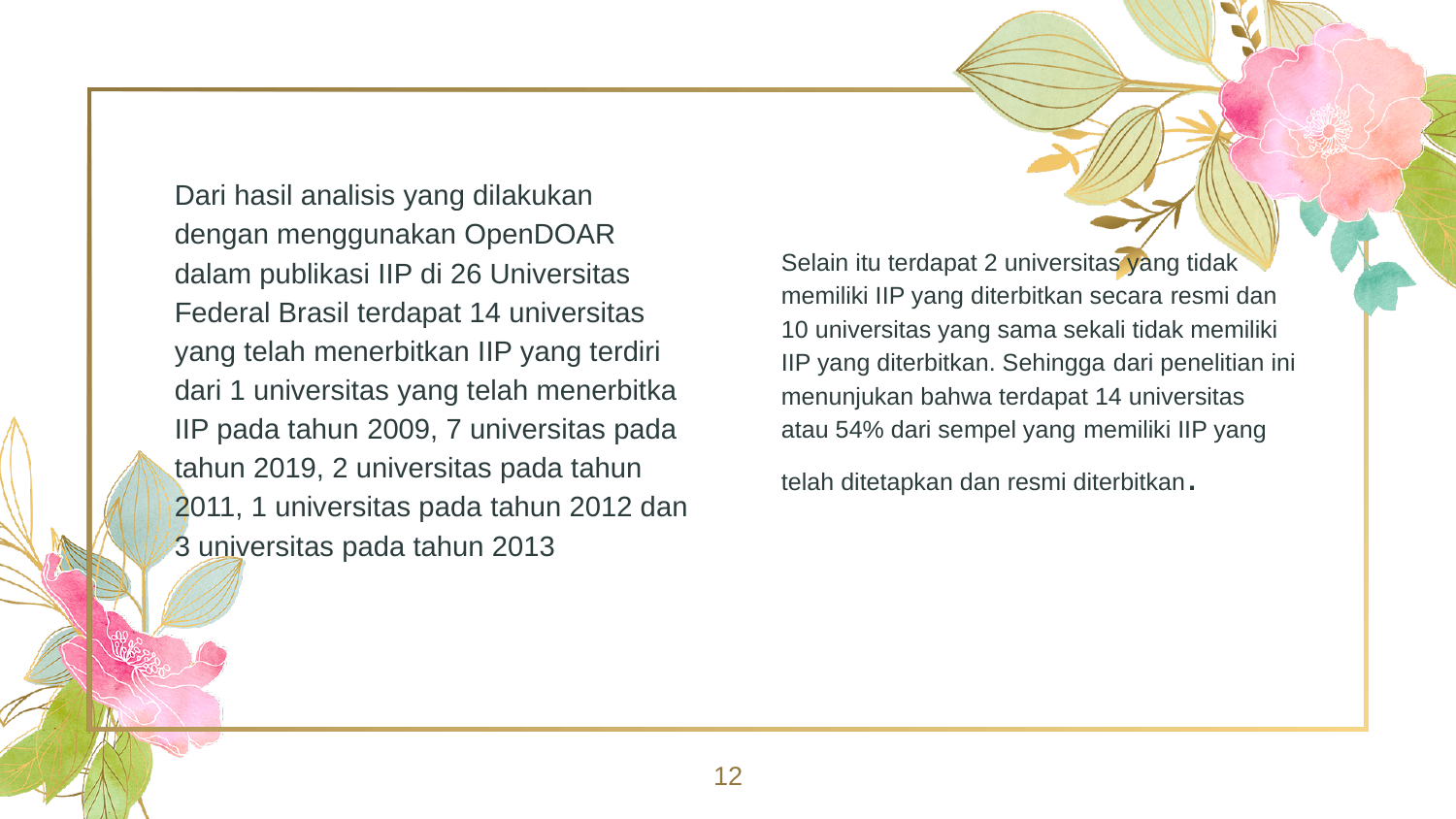

Dari hasil analisis yang dilakukan dengan menggunakan OpenDOAR dalam publikasi IIP di 26 Universitas Federal Brasil terdapat 14 universitas yang telah menerbitkan IIP yang terdiri dari 1 universitas yang telah menerbitka IIP pada tahun 2009, 7 universitas pada tahun 2019, 2 universitas pada tahun 2011, 1 universitas pada tahun 2012 dan 3 universitas pada tahun 2013
Selain itu terdapat 2 universitas yang tidak memiliki IIP yang diterbitkan secara resmi dan 10 universitas yang sama sekali tidak memiliki IIP yang diterbitkan. Sehingga dari penelitian ini menunjukan bahwa terdapat 14 universitas atau 54% dari sempel yang memiliki IIP yang telah ditetapkan dan resmi diterbitkan.
12